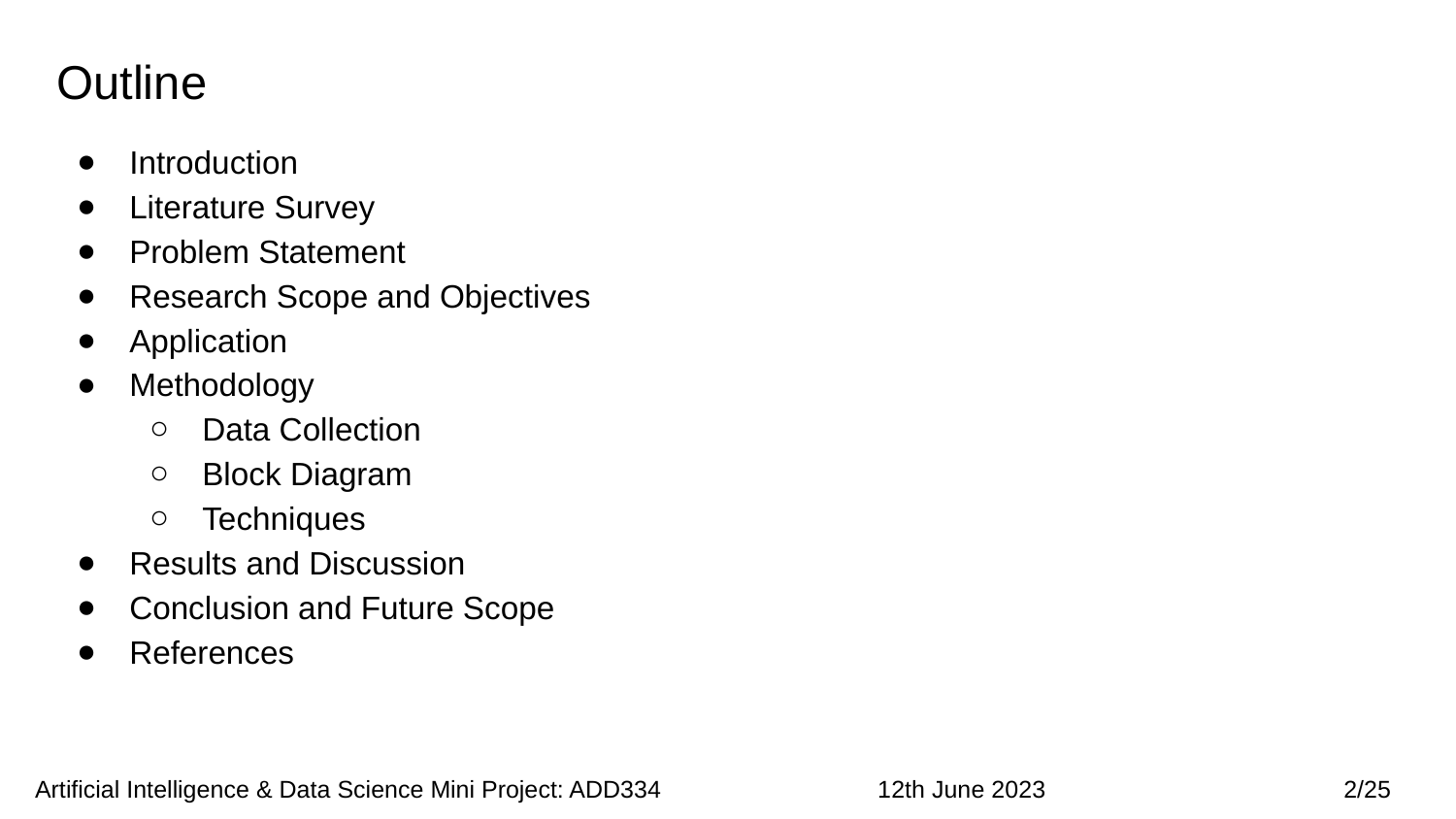

# Outline
Introduction
Literature Survey
Problem Statement
Research Scope and Objectives
Application
Methodology
Data Collection
Block Diagram
Techniques
Results and Discussion
Conclusion and Future Scope
References
   Artificial Intelligence & Data Science Mini Project: ADD334                                12th June 2023                                            2/25